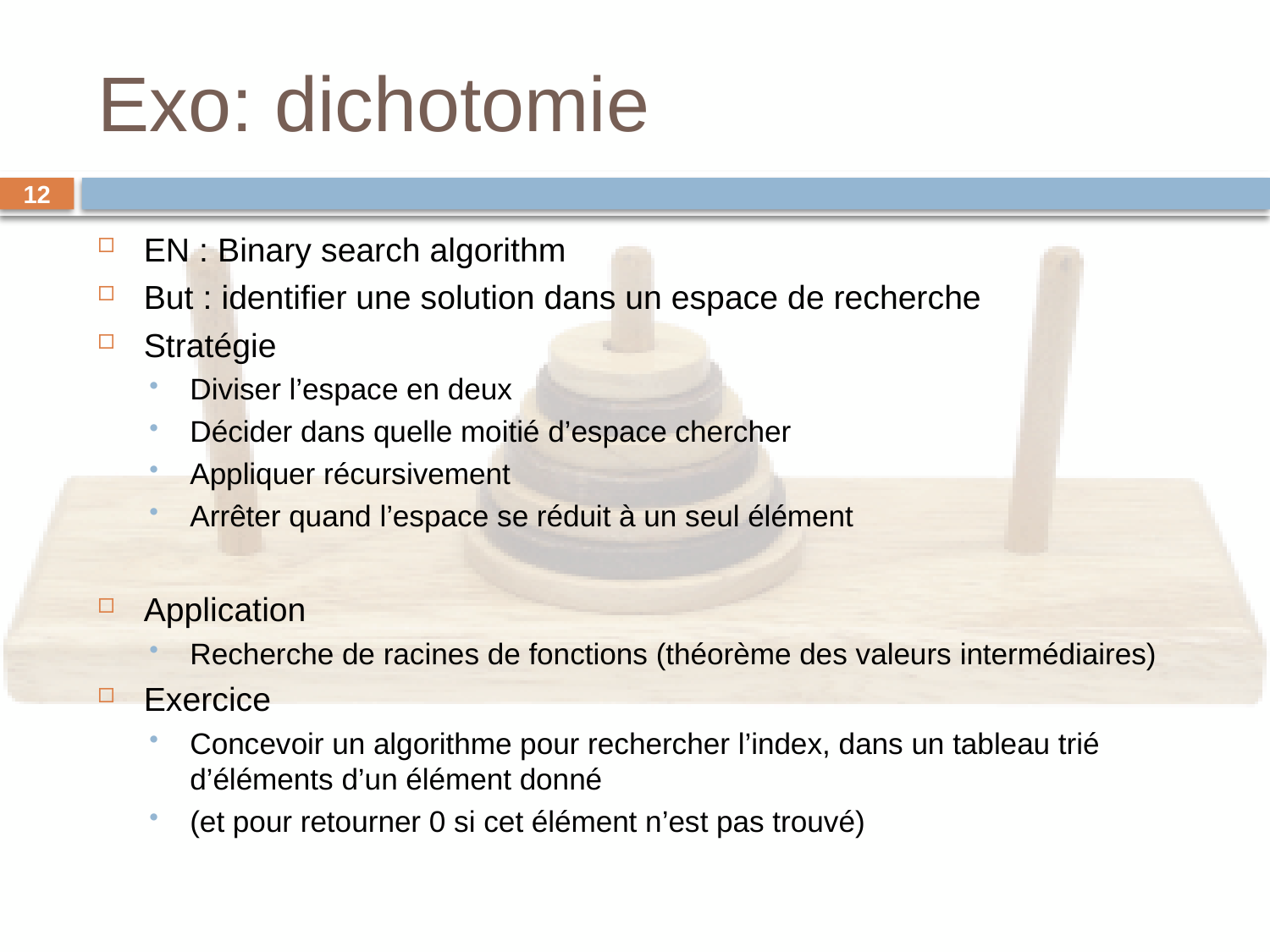

# Exo: dichotomie
12
EN : Binary search algorithm
But : identifier une solution dans un espace de recherche
Stratégie
Diviser l’espace en deux
Décider dans quelle moitié d’espace chercher
Appliquer récursivement
Arrêter quand l’espace se réduit à un seul élément

Application
Recherche de racines de fonctions (théorème des valeurs intermédiaires)
Exercice
Concevoir un algorithme pour rechercher l’index, dans un tableau trié d’éléments d’un élément donné
(et pour retourner 0 si cet élément n’est pas trouvé)